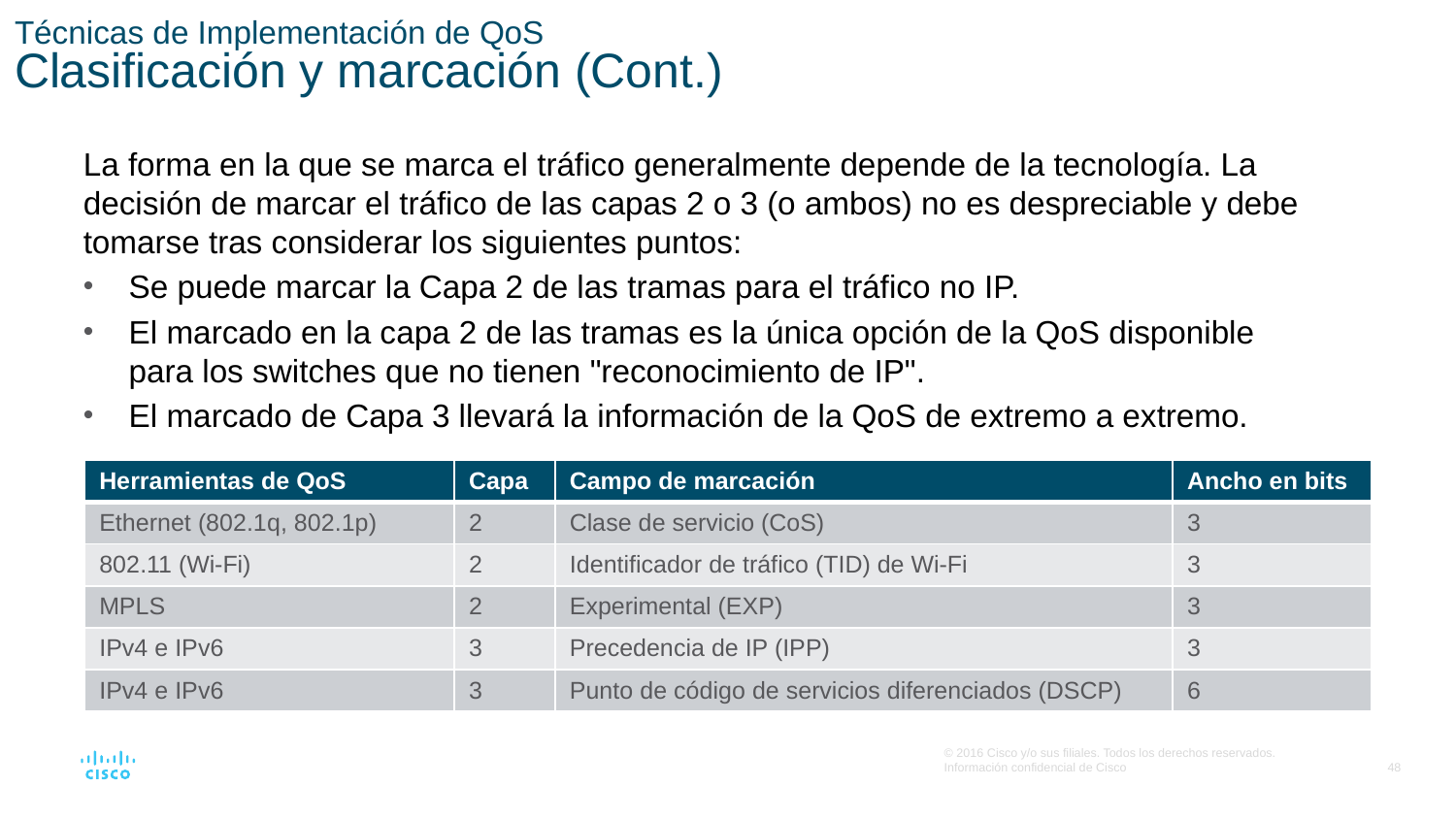

# Técnicas de Implementación de QoS Clasificación y marcación (Cont.)
La forma en la que se marca el tráfico generalmente depende de la tecnología. La decisión de marcar el tráfico de las capas 2 o 3 (o ambos) no es despreciable y debe tomarse tras considerar los siguientes puntos:
Se puede marcar la Capa 2 de las tramas para el tráfico no IP.
El marcado en la capa 2 de las tramas es la única opción de la QoS disponible para los switches que no tienen "reconocimiento de IP".
El marcado de Capa 3 llevará la información de la QoS de extremo a extremo.

| Herramientas de QoS | Capa | Campo de marcación | Ancho en bits |
| --- | --- | --- | --- |
| Ethernet (802.1q, 802.1p) | 2 | Clase de servicio (CoS) | 3 |
| 802.11 (Wi-Fi) | 2 | Identificador de tráfico (TID) de Wi-Fi | 3 |
| MPLS | 2 | Experimental (EXP) | 3 |
| IPv4 e IPv6 | 3 | Precedencia de IP (IPP) | 3 |
| IPv4 e IPv6 | 3 | Punto de código de servicios diferenciados (DSCP) | 6 |